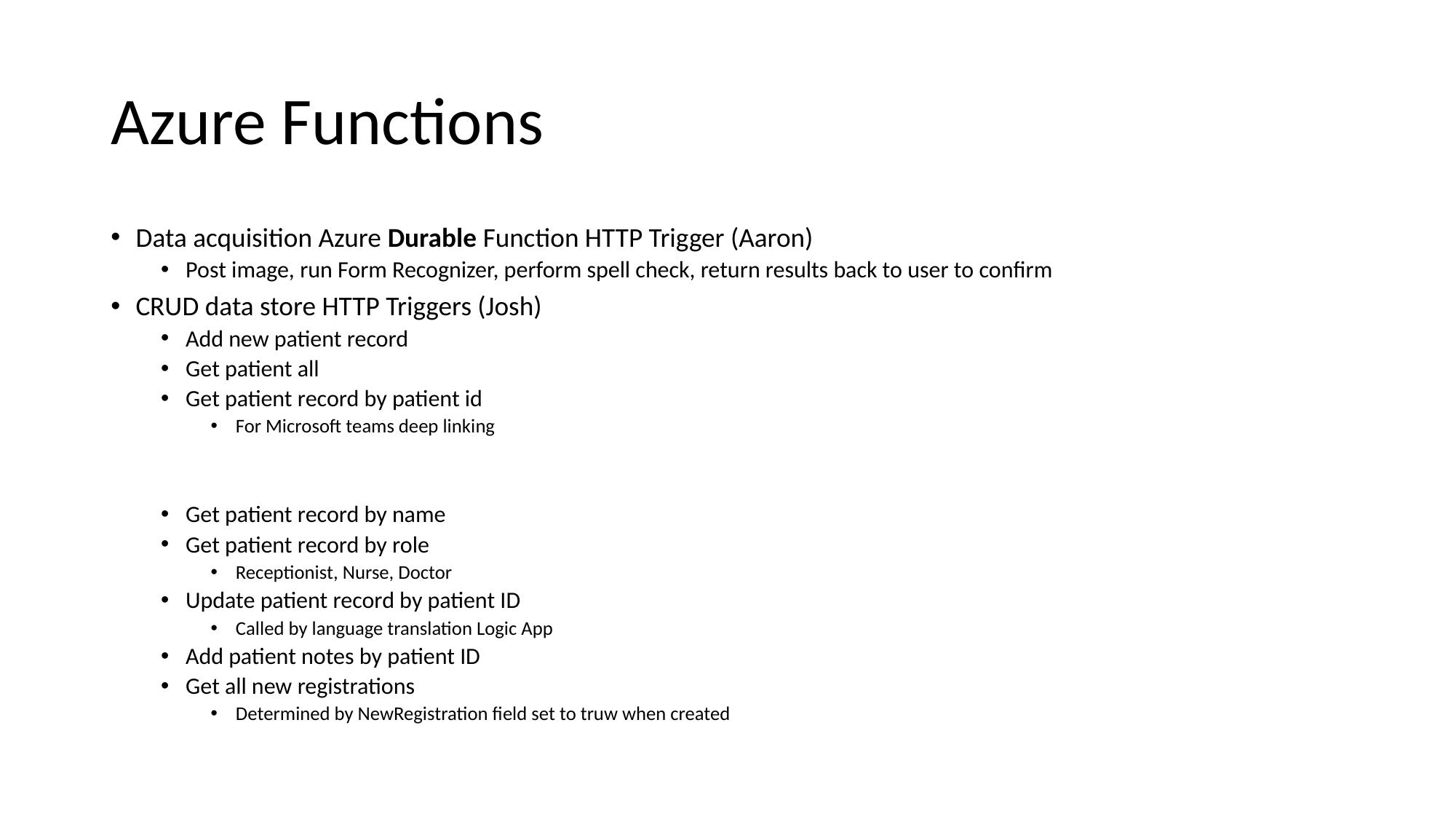

# Azure Functions

Data acquisition Azure Durable Function HTTP Trigger (Aaron)
Post image, run Form Recognizer, perform spell check, return results back to user to confirm
CRUD data store HTTP Triggers (Josh)
Add new patient record
Get patient all
Get patient record by patient id
For Microsoft teams deep linking

Get patient record by name
Get patient record by role
Receptionist, Nurse, Doctor
Update patient record by patient ID
Called by language translation Logic App
Add patient notes by patient ID
Get all new registrations
Determined by NewRegistration field set to truw when created